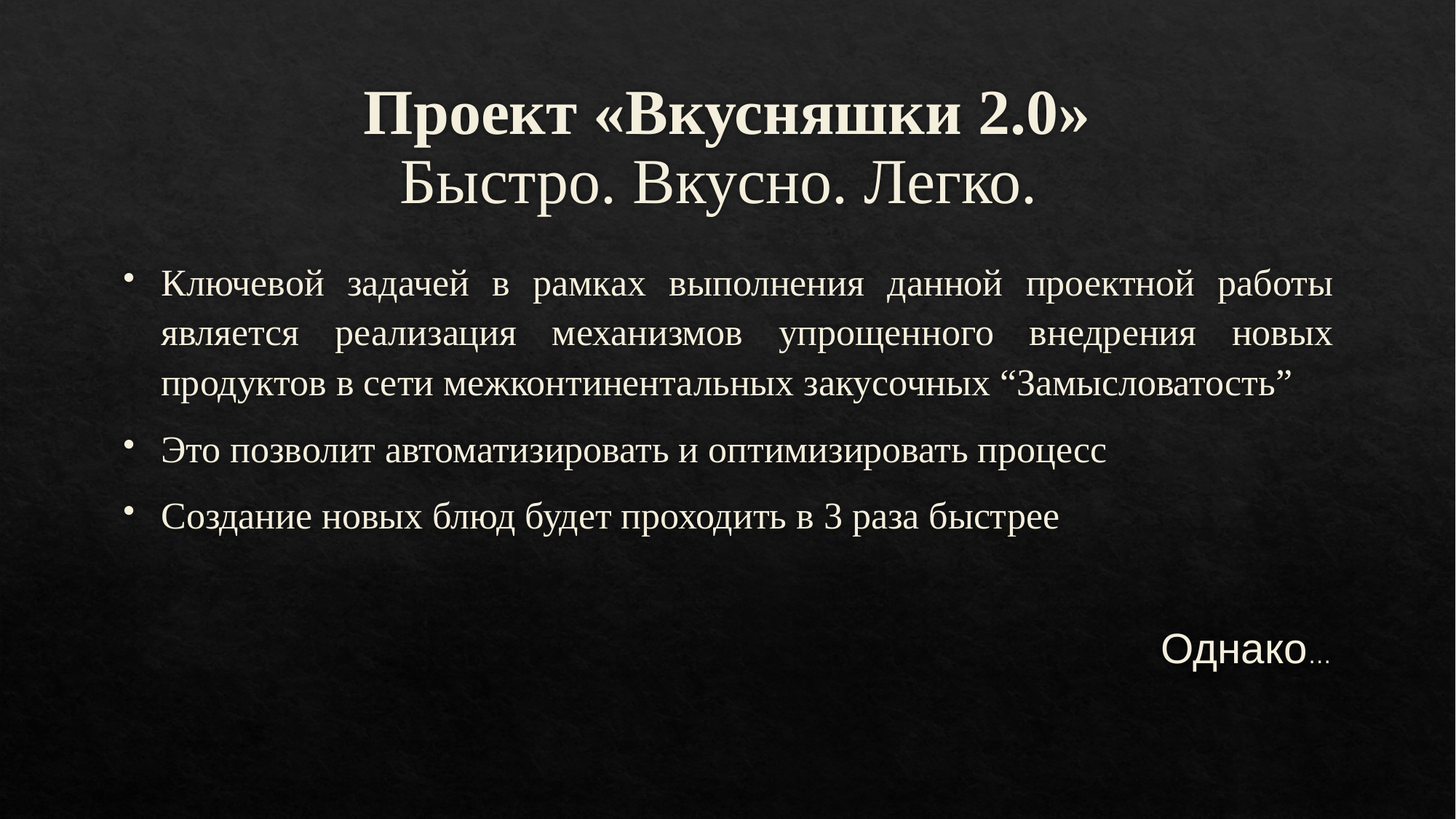

# Проект «Вкусняшки 2.0» Быстро. Вкусно. Легко.
Ключевой задачей в рамках выполнения данной проектной работы является реализация механизмов упрощенного внедрения новых продуктов в сети межконтинентальных закусочных “Замысловатость”
Это позволит автоматизировать и оптимизировать процесс
Создание новых блюд будет проходить в 3 раза быстрее

                                                           Однако…